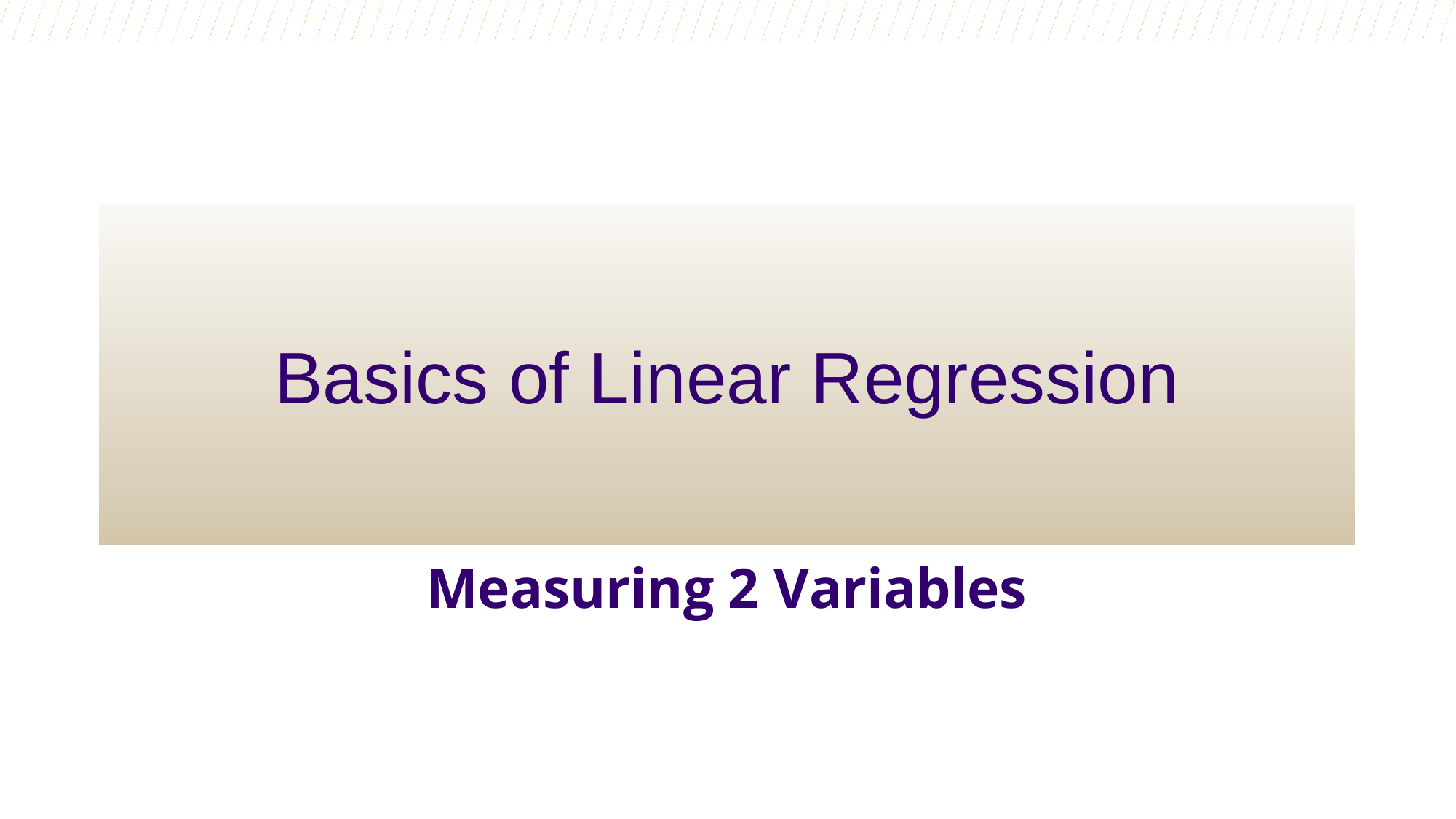

# Basics of Linear Regression
Measuring 2 Variables